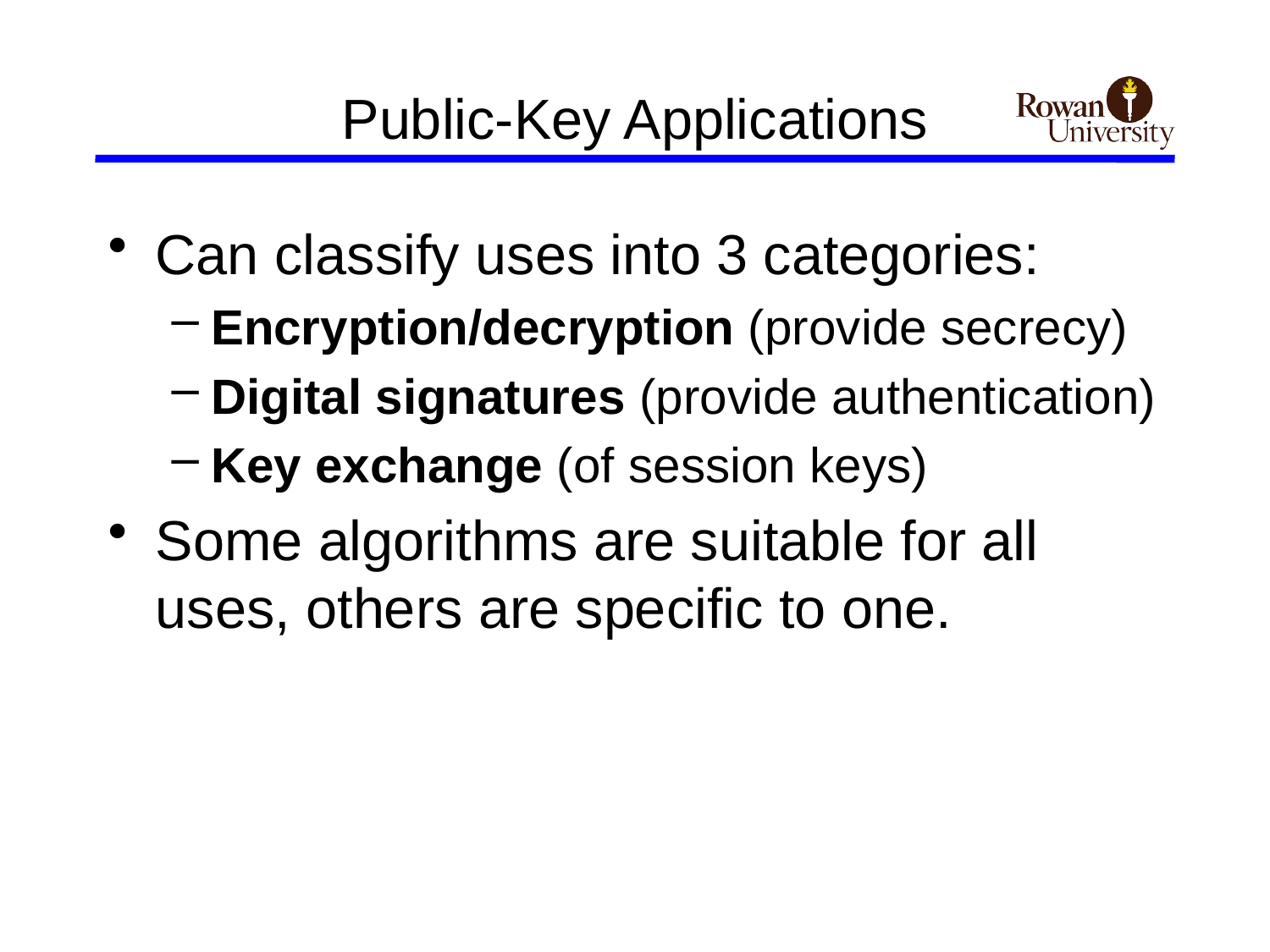

# Public-Key Applications
Can classify uses into 3 categories:
Encryption/decryption (provide secrecy)
Digital signatures (provide authentication)
Key exchange (of session keys)
Some algorithms are suitable for all uses, others are specific to one.